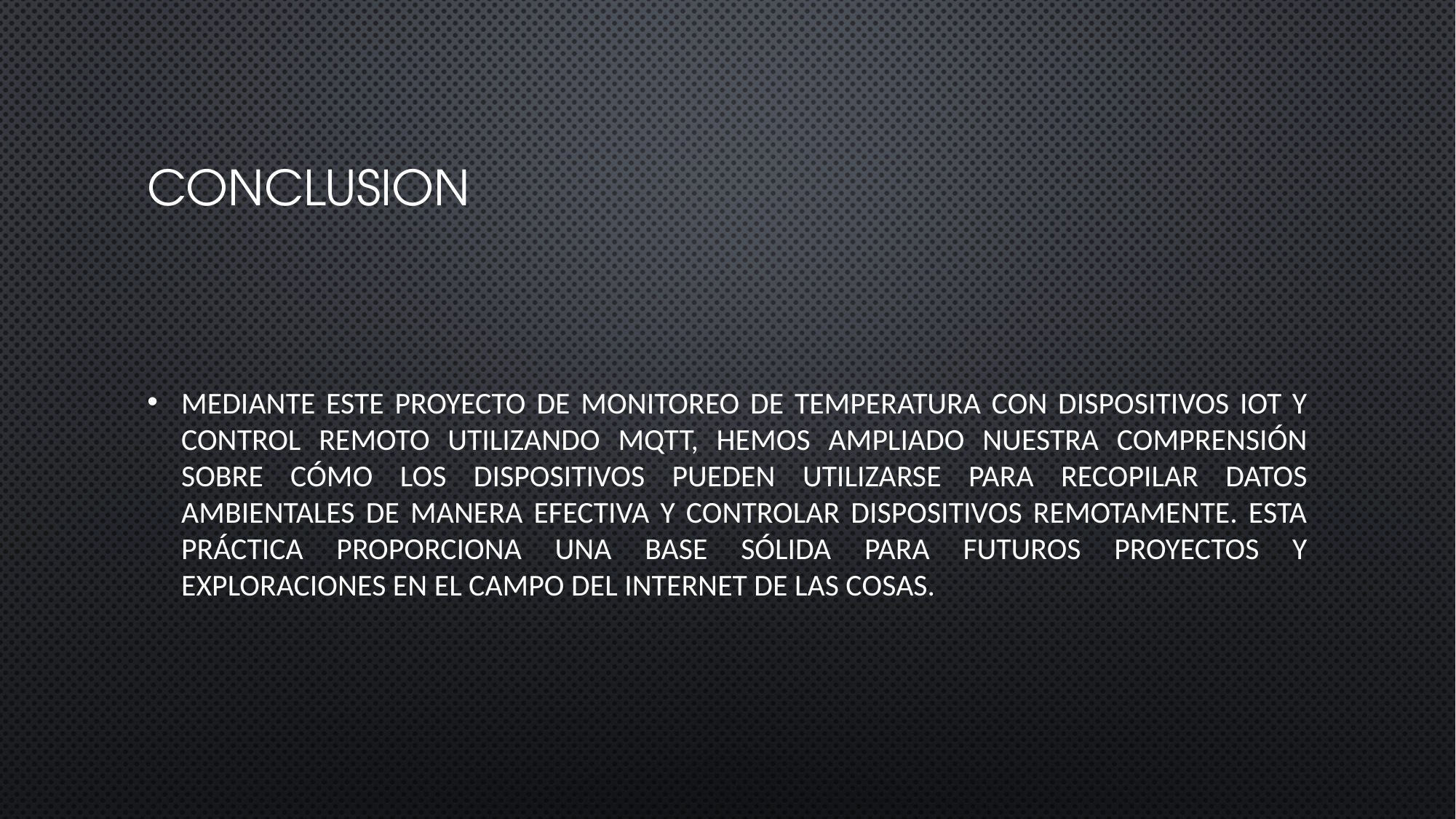

# conclusion

Mediante este proyecto de monitoreo de temperatura con dispositivos IoT y control remoto utilizando MQTT, hemos ampliado nuestra comprensión sobre cómo los dispositivos pueden utilizarse para recopilar datos ambientales de manera efectiva y controlar dispositivos remotamente. Esta práctica proporciona una base sólida para futuros proyectos y exploraciones en el campo del Internet de las Cosas.